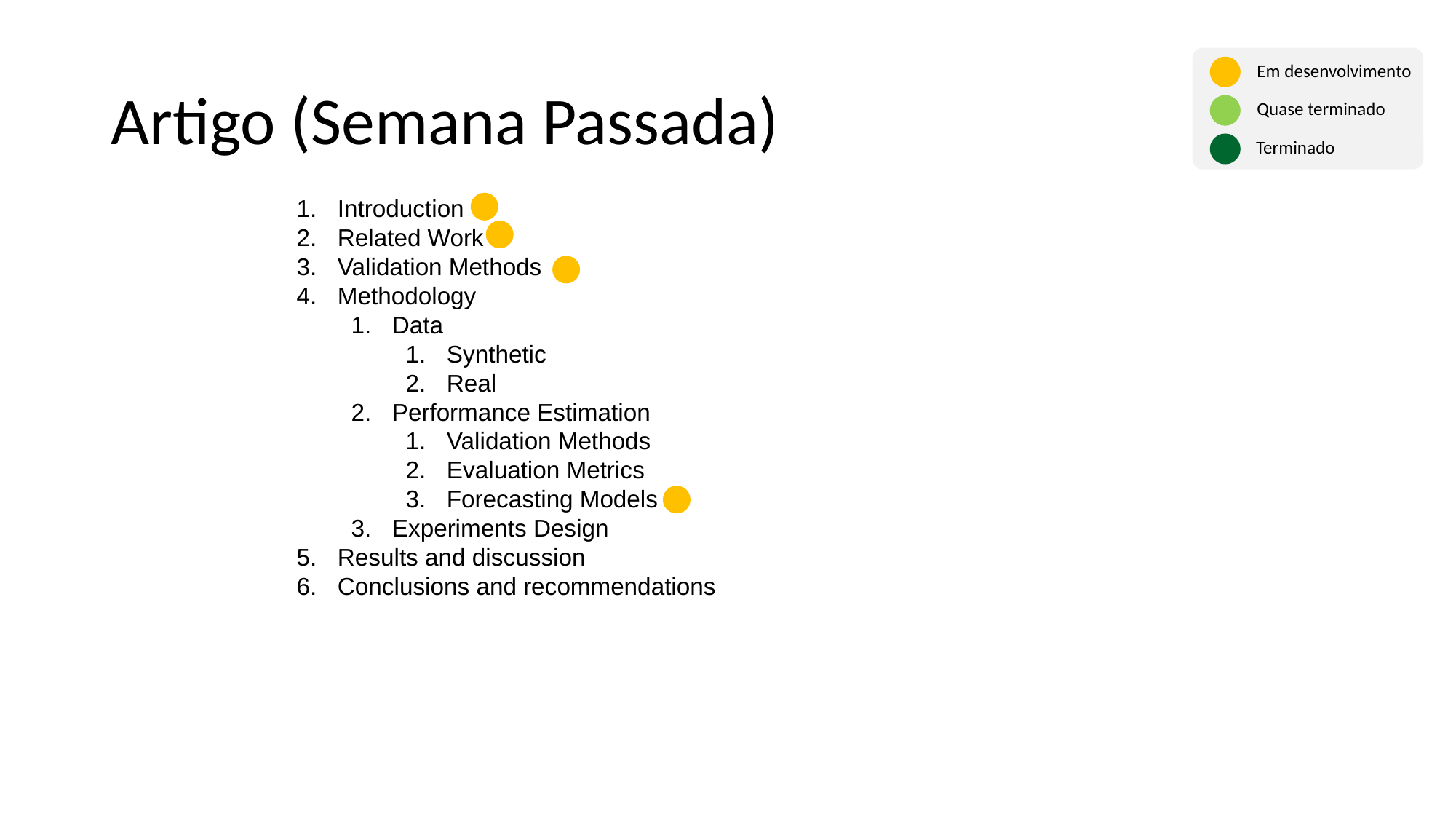

# Artigo (Semana Passada)

Em desenvolvimento

Quase terminado

Terminado

Introduction
Related Work
Validation Methods
Methodology
Data
Synthetic
Real
Performance Estimation
Validation Methods
Evaluation Metrics
Forecasting Models
Experiments Design
Results and discussion
Conclusions and recommendations